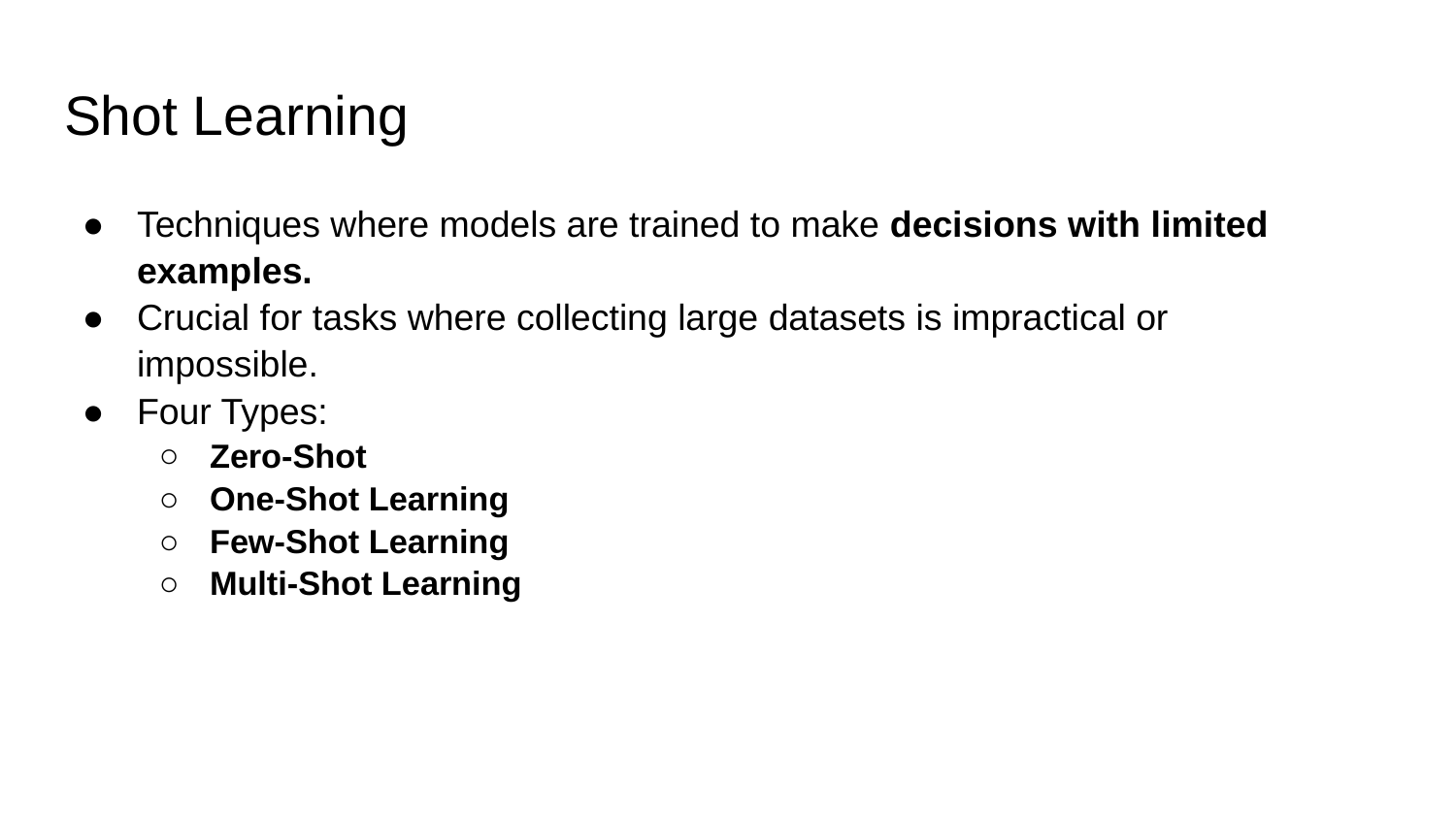

# Shot Learning

Techniques where models are trained to make decisions with limited examples.
Crucial for tasks where collecting large datasets is impractical or impossible.
Four Types:
Zero-Shot
One-Shot Learning
Few-Shot Learning
Multi-Shot Learning